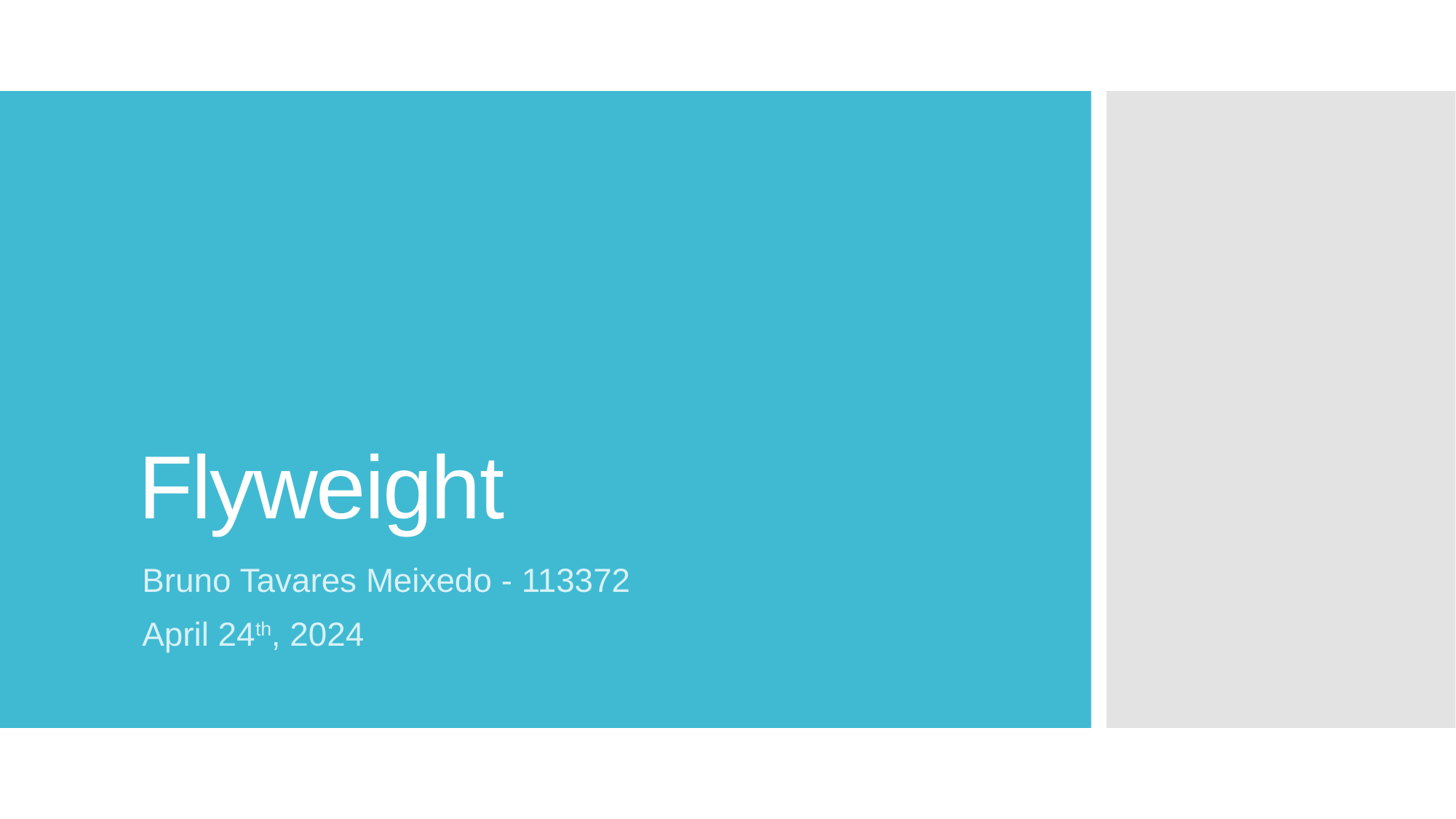

# Flyweight
Bruno Tavares Meixedo - 113372
April 24th, 2024